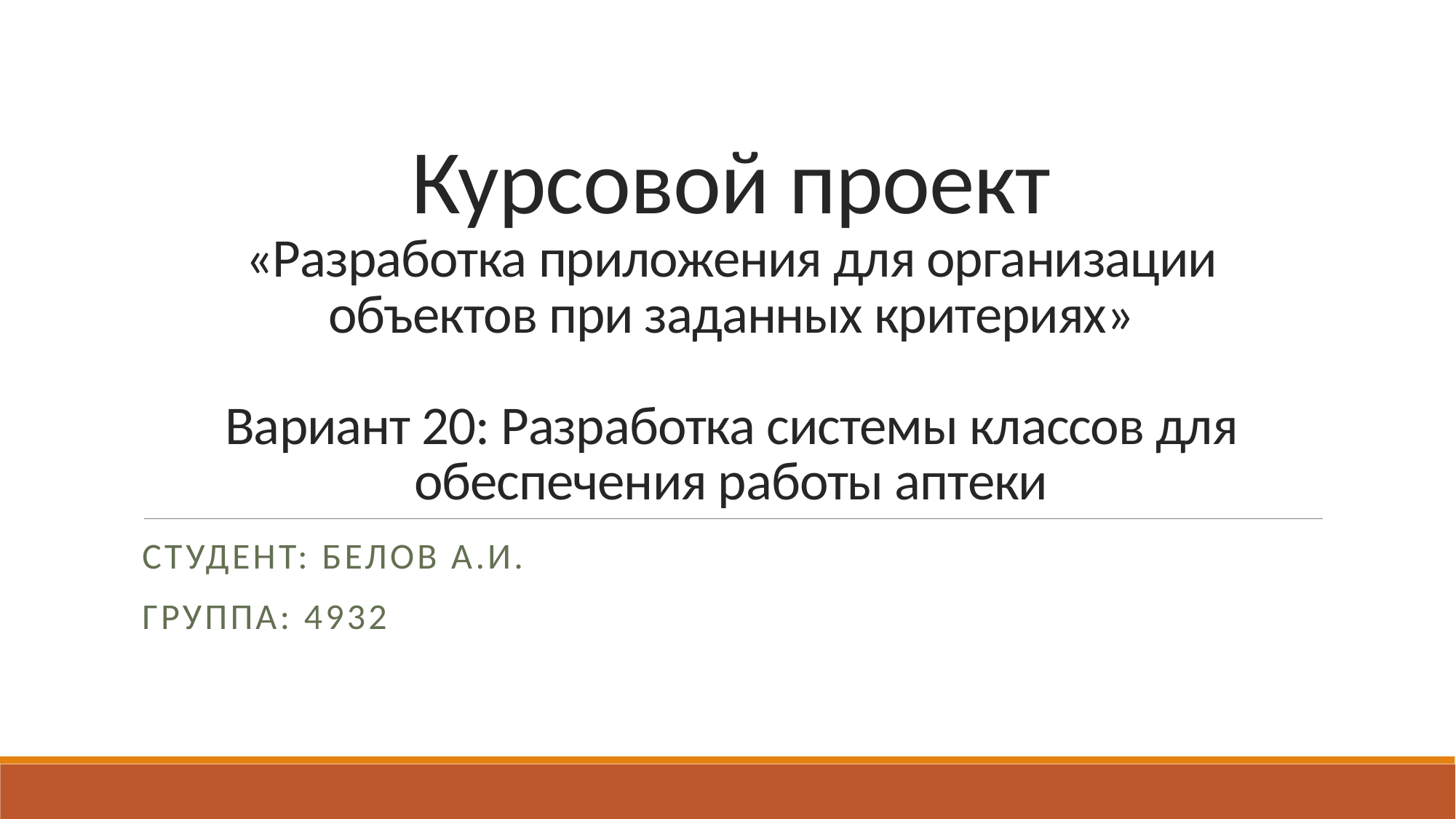

# Курсовой проект «Разработка приложения для организации объектов при заданных критериях» Вариант 20: Разработка системы классов для обеспечения работы аптеки
Студент: белов а.и.
Группа: 4932